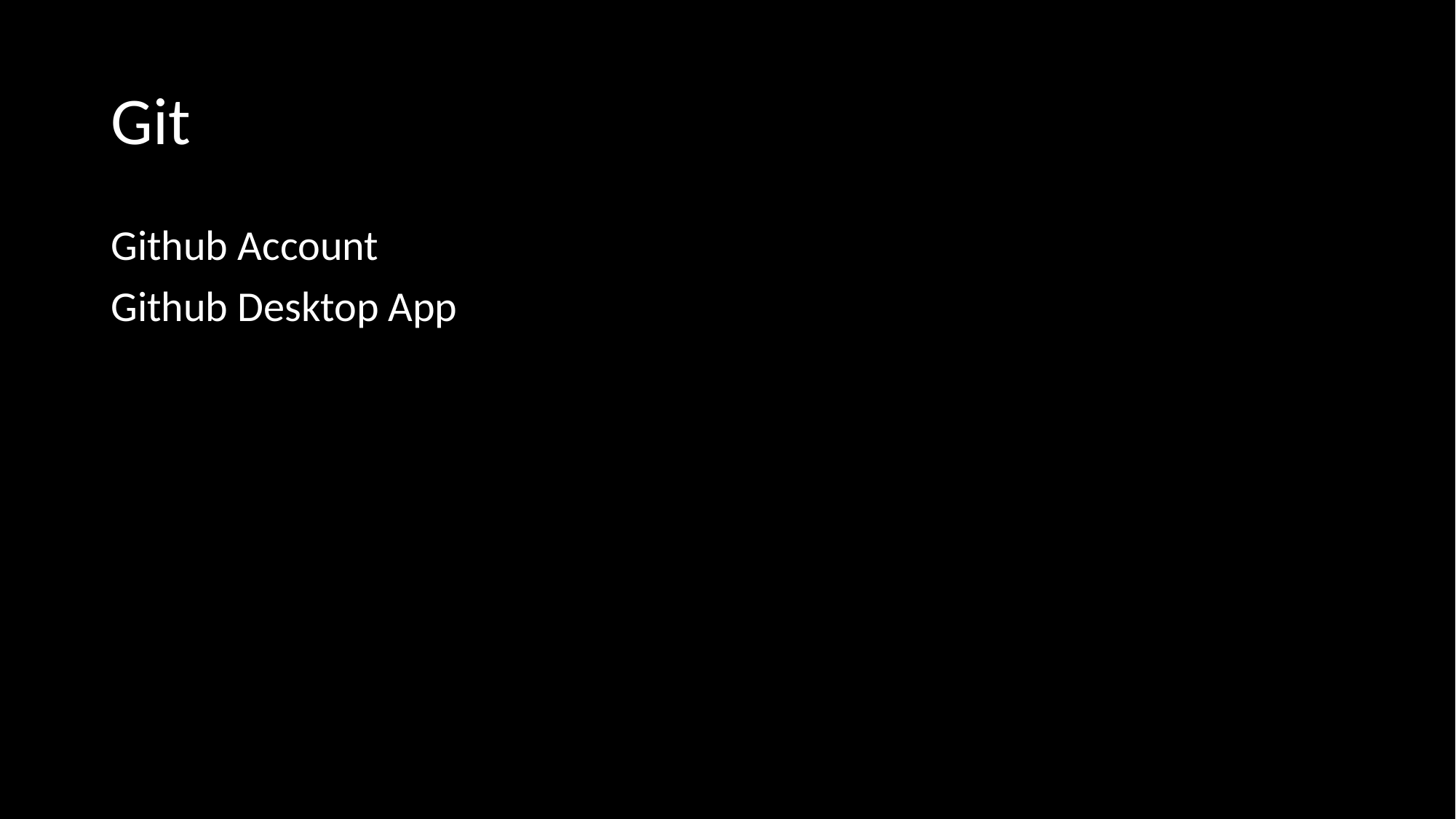

# Git
Github Account
Github Desktop App